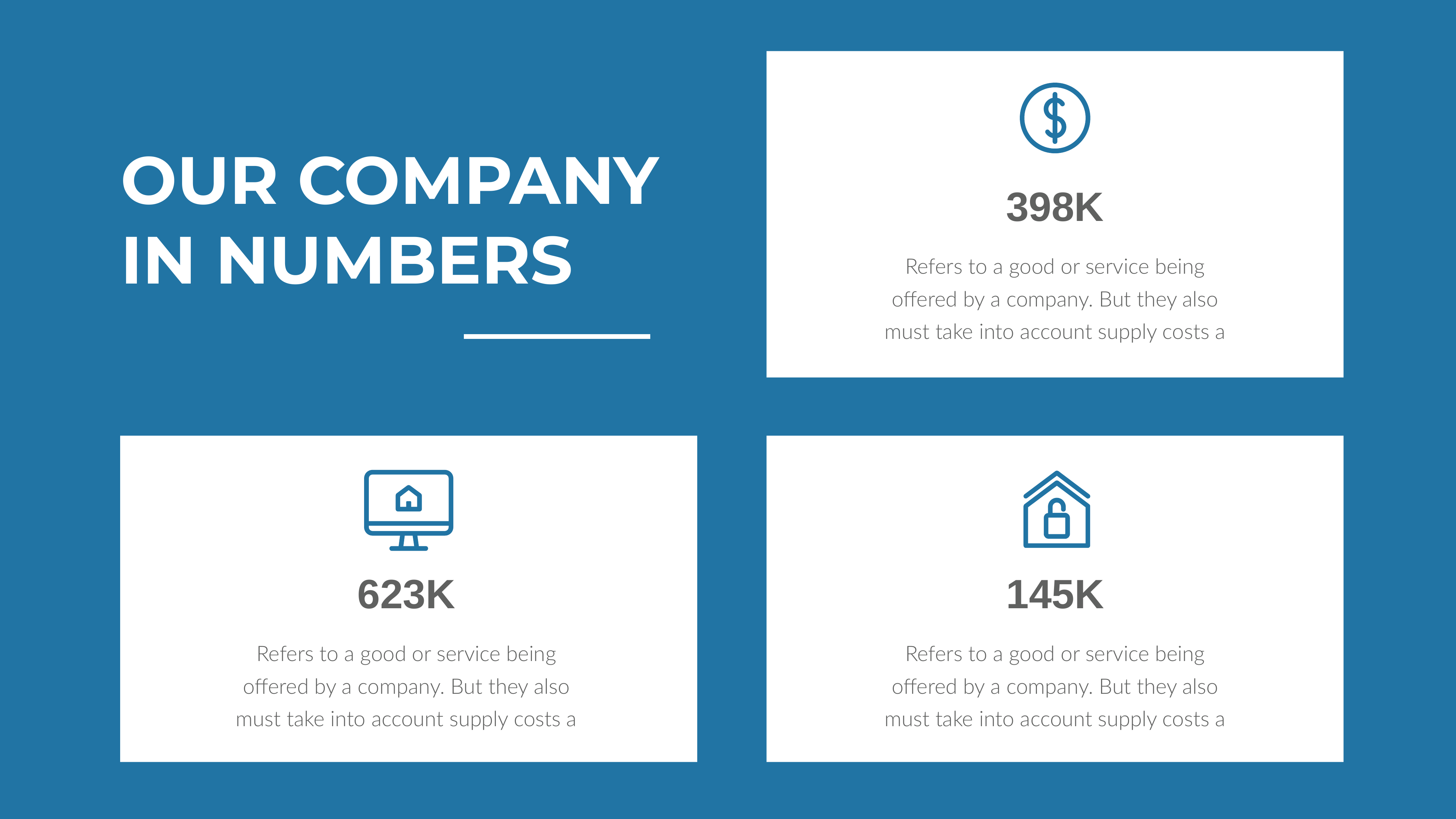

OUR COMPANY
IN NUMBERS
398K
Refers to a good or service being offered by a company. But they also must take into account supply costs a

623K
145K
Refers to a good or service being offered by a company. But they also must take into account supply costs a
Refers to a good or service being offered by a company. But they also must take into account supply costs a